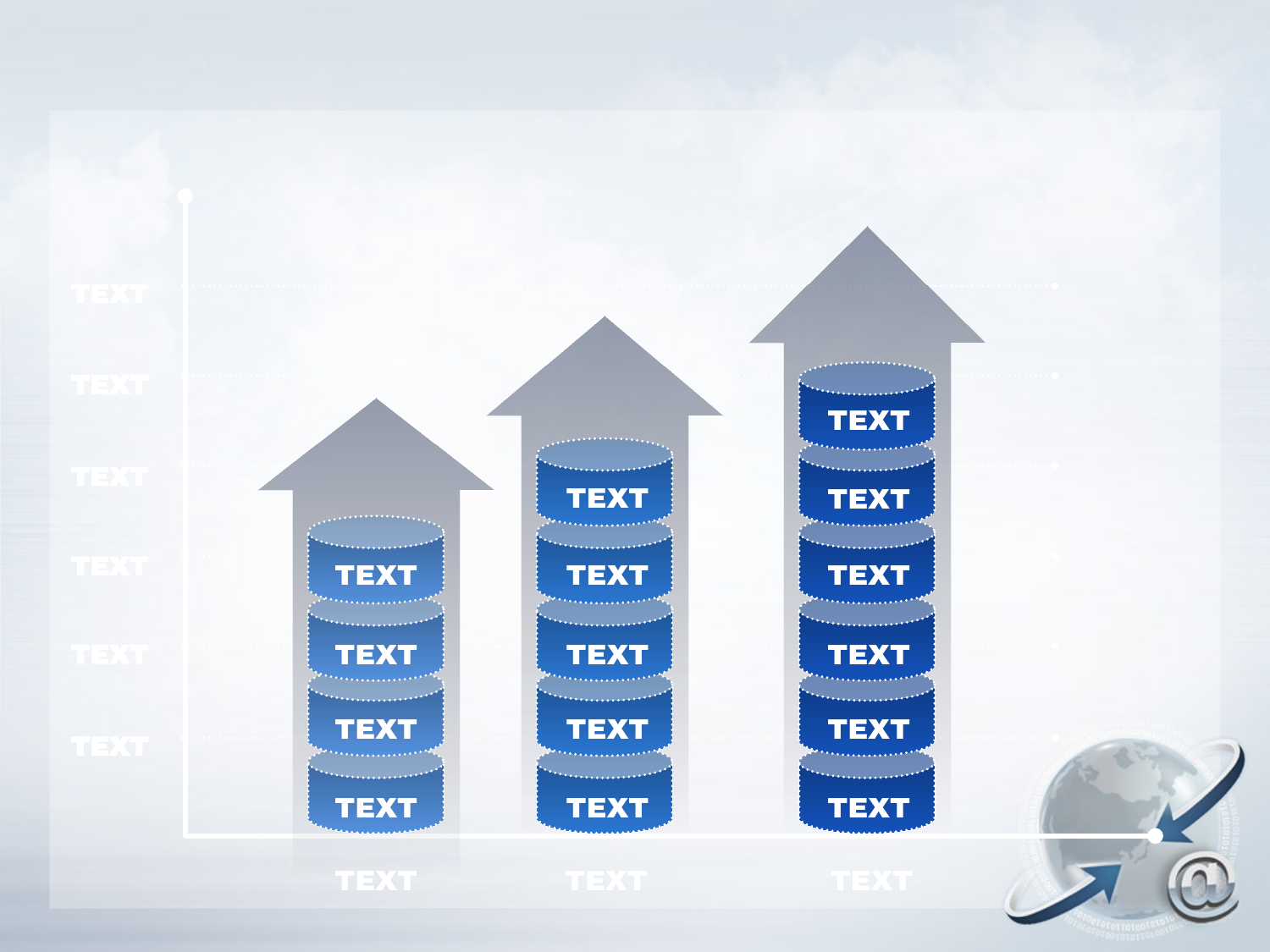

TEXT

TEXT

 TEXT

TEXT

 TEXT
 TEXT

TEXT
 TEXT
 TEXT
 TEXT

TEXT
 TEXT
 TEXT
 TEXT

TEXT
 TEXT
 TEXT
 TEXT

 TEXT
 TEXT
 TEXT
 TEXT
 TEXT
 TEXT